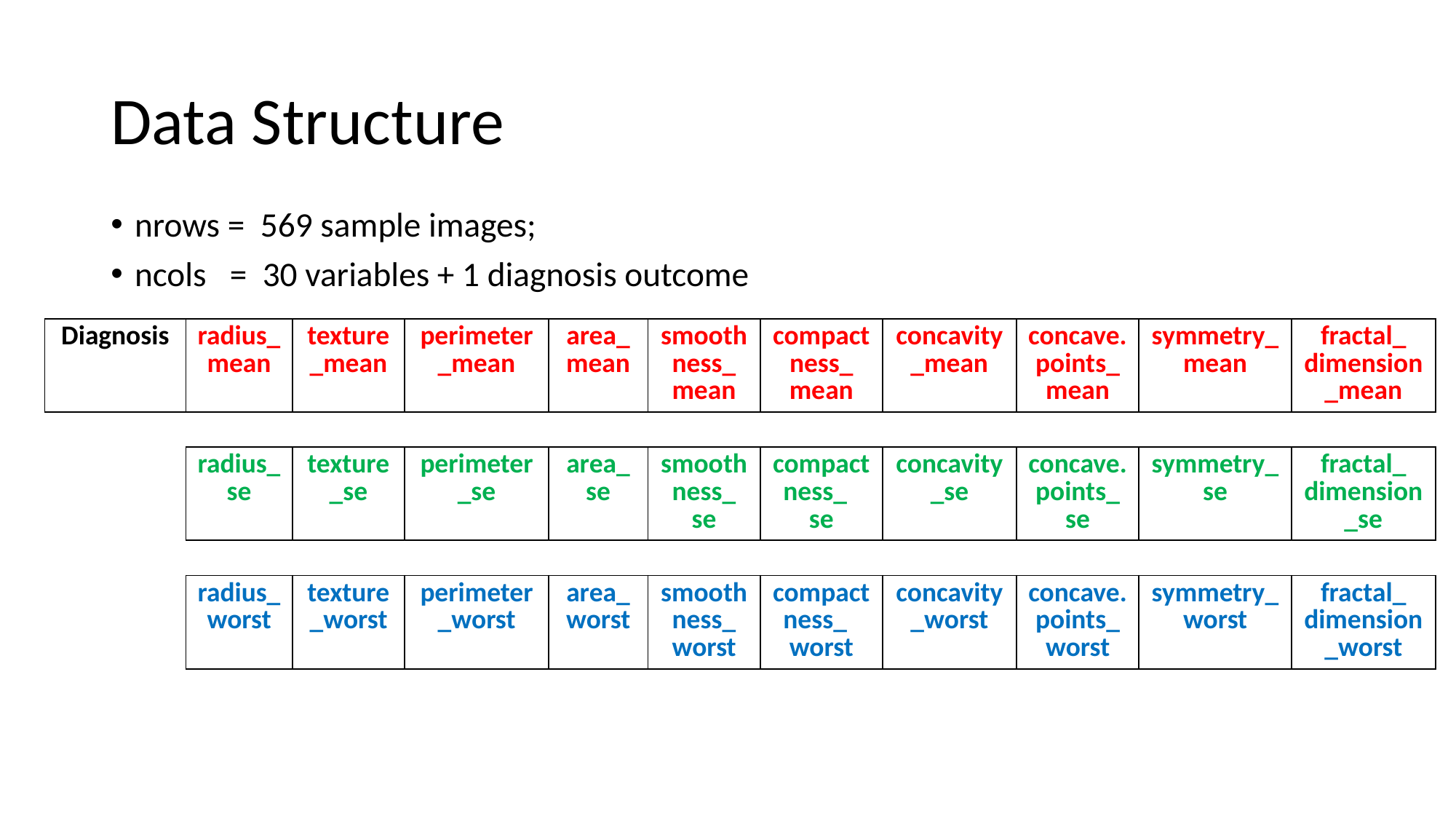

# Data Structure
nrows =  569 sample images;
ncols   =  30 variables + 1 diagnosis outcome
| Diagnosis | radius\_mean | texture\_mean | perimeter\_mean | area\_mean | smoothness\_ mean | compactness\_ mean | concavity\_mean | concave.points\_mean | symmetry\_mean | fractal\_ dimension\_mean |
| --- | --- | --- | --- | --- | --- | --- | --- | --- | --- | --- |
| radius\_se | texture\_se | perimeter\_se | area\_ se | smoothness\_ se | compactness\_ se | concavity\_se | concave.points\_ se | symmetry\_se | fractal\_ dimension\_se |
| --- | --- | --- | --- | --- | --- | --- | --- | --- | --- |
| radius\_worst | texture\_worst | perimeter\_worst | area\_ worst | smoothness\_ worst | compactness\_ worst | concavity\_worst | concave.points\_ worst | symmetry\_worst | fractal\_ dimension\_worst |
| --- | --- | --- | --- | --- | --- | --- | --- | --- | --- |